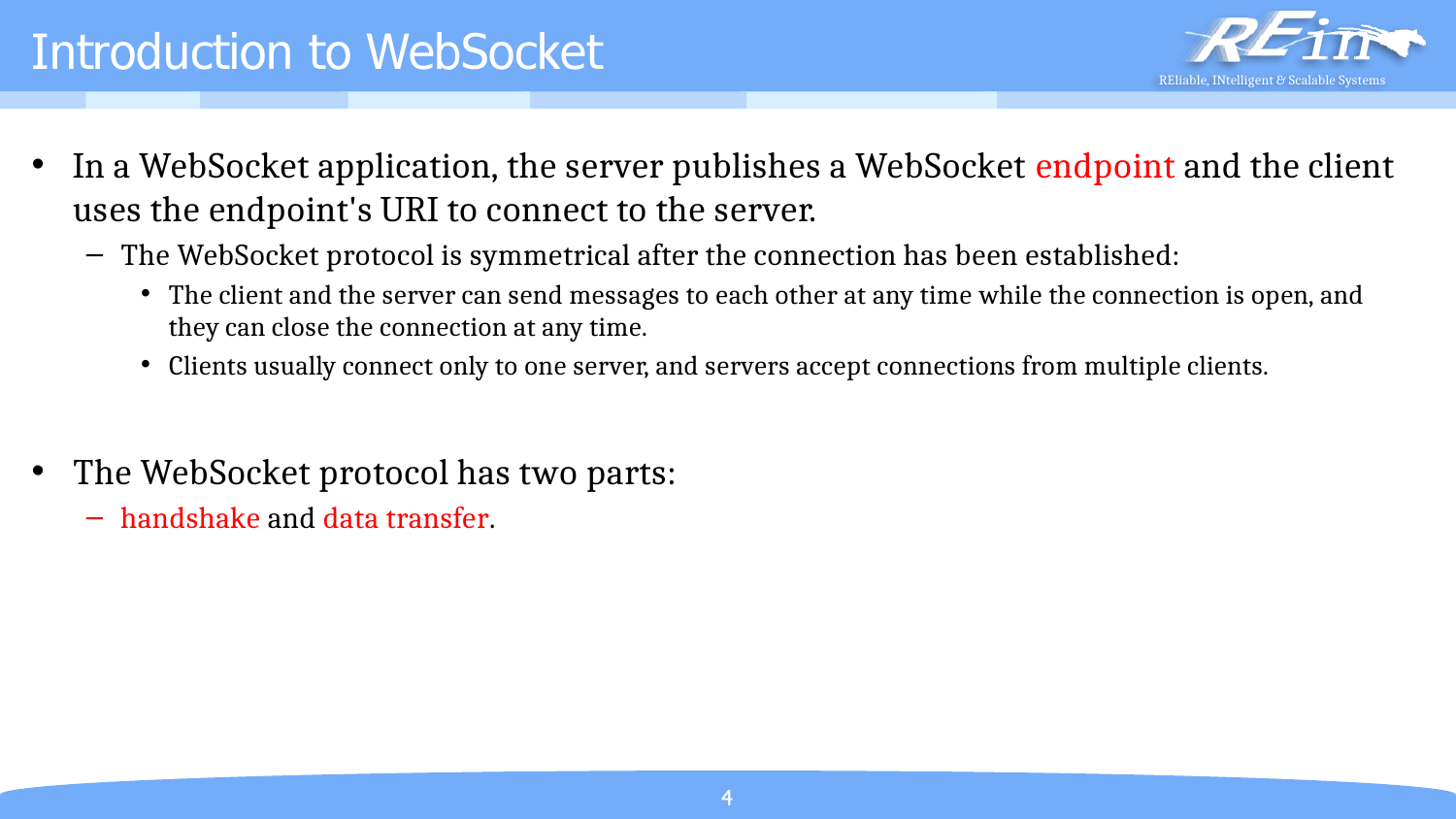

# Introduction to WebSocket
In a WebSocket application, the server publishes a WebSocket endpoint and the client uses the endpoint's URI to connect to the server.
The WebSocket protocol is symmetrical after the connection has been established:
The client and the server can send messages to each other at any time while the connection is open, and they can close the connection at any time.
Clients usually connect only to one server, and servers accept connections from multiple clients.

The WebSocket protocol has two parts:
handshake and data transfer.
4